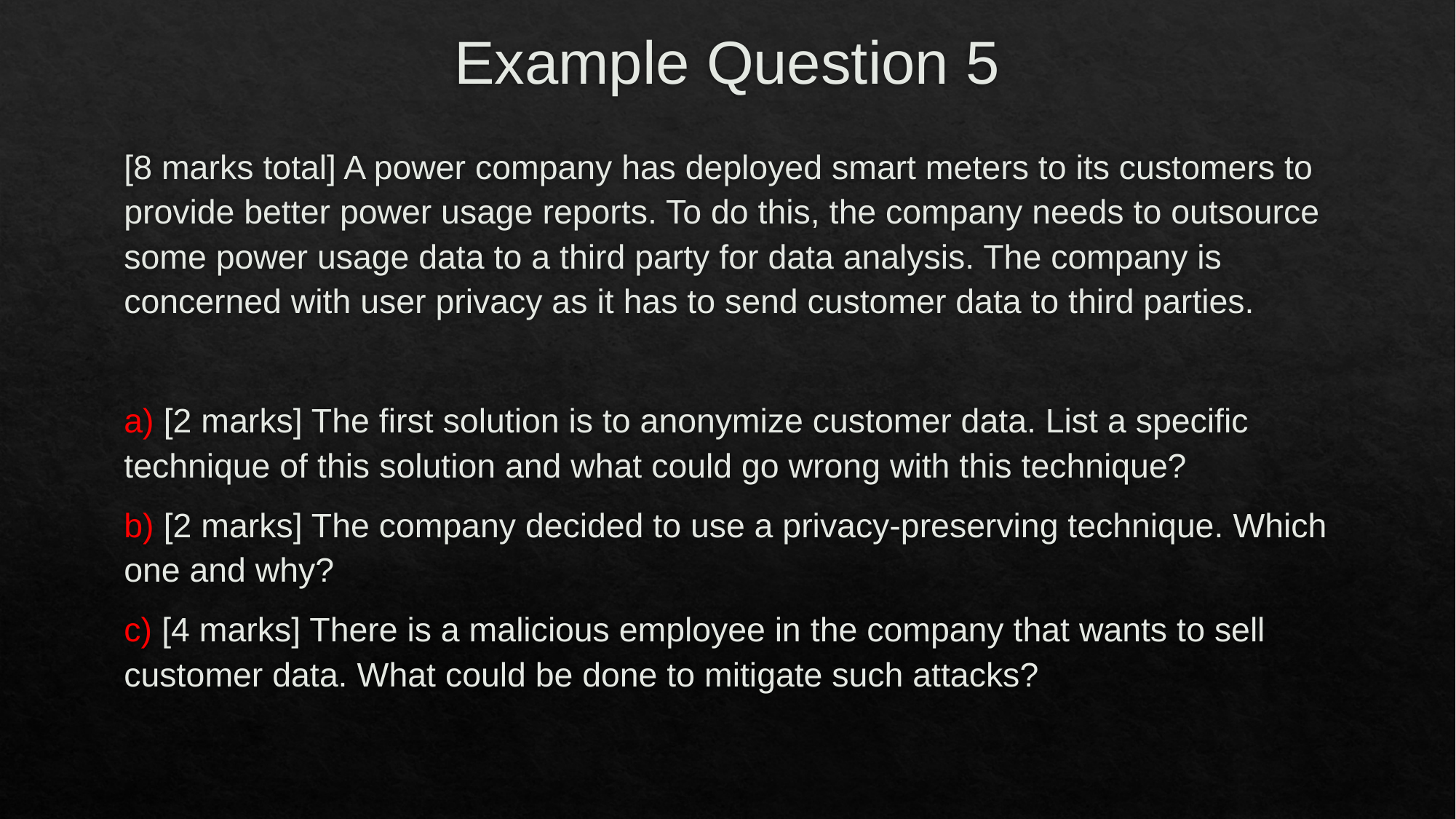

# Example Question 5
[8 marks total] A power company has deployed smart meters to its customers to provide better power usage reports. To do this, the company needs to outsource some power usage data to a third party for data analysis. The company is concerned with user privacy as it has to send customer data to third parties.

a) [2 marks] The first solution is to anonymize customer data. List a specific technique of this solution and what could go wrong with this technique?
b) [2 marks] The company decided to use a privacy-preserving technique. Which one and why?
c) [4 marks] There is a malicious employee in the company that wants to sell customer data. What could be done to mitigate such attacks?